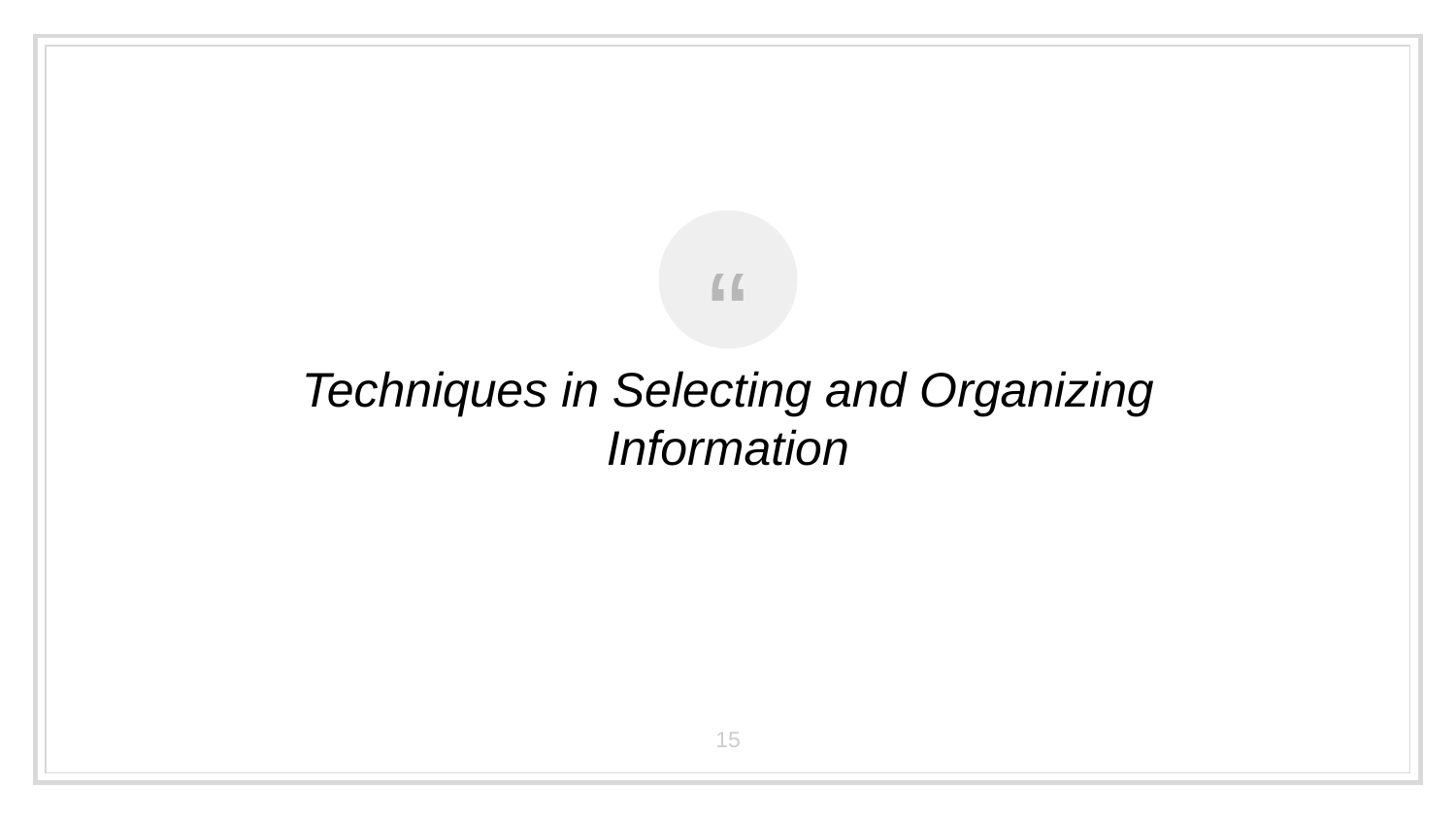

Techniques in Selecting and Organizing Information

15